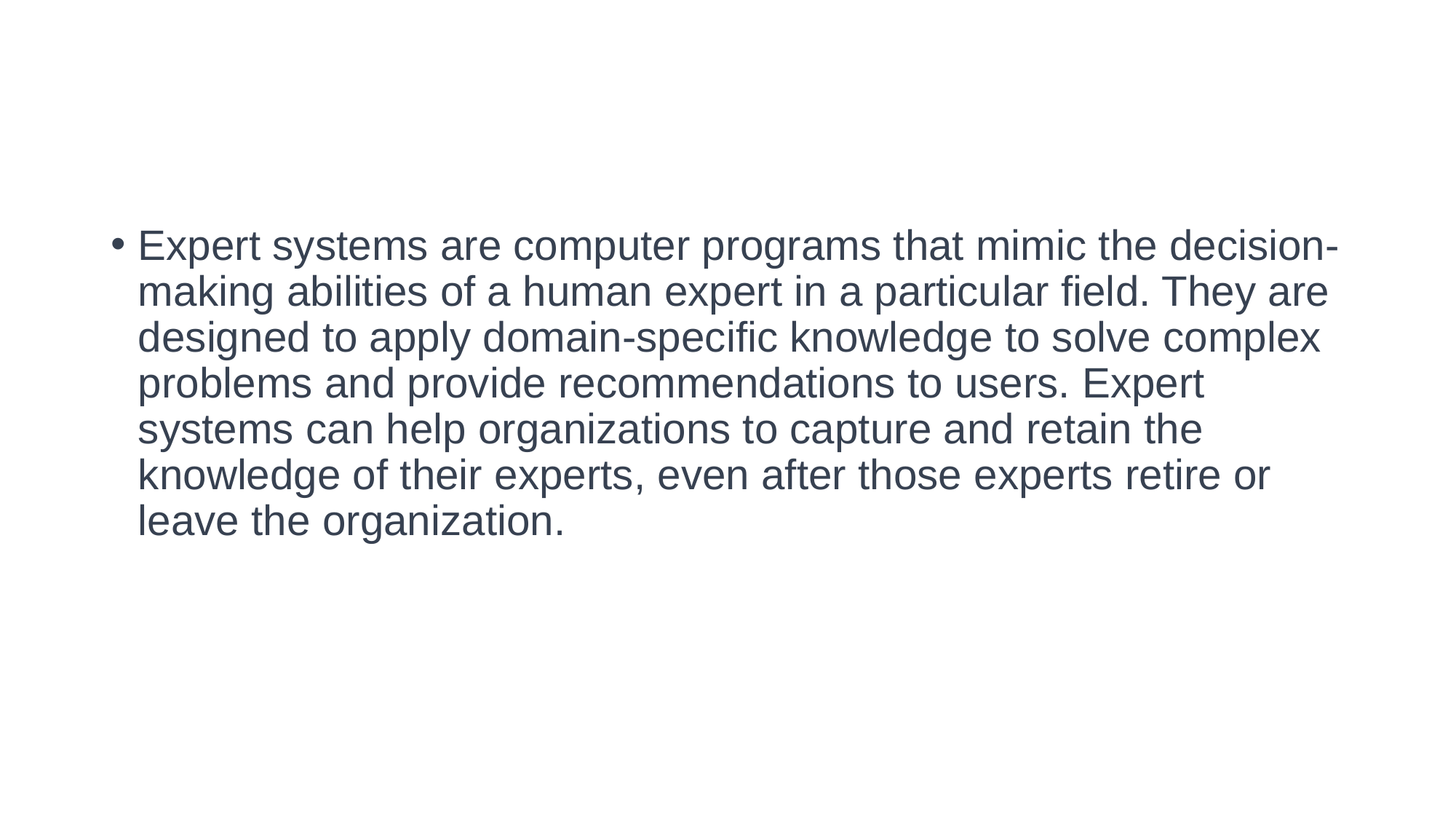

#
Expert systems are computer programs that mimic the decision-making abilities of a human expert in a particular field. They are designed to apply domain-specific knowledge to solve complex problems and provide recommendations to users. Expert systems can help organizations to capture and retain the knowledge of their experts, even after those experts retire or leave the organization.